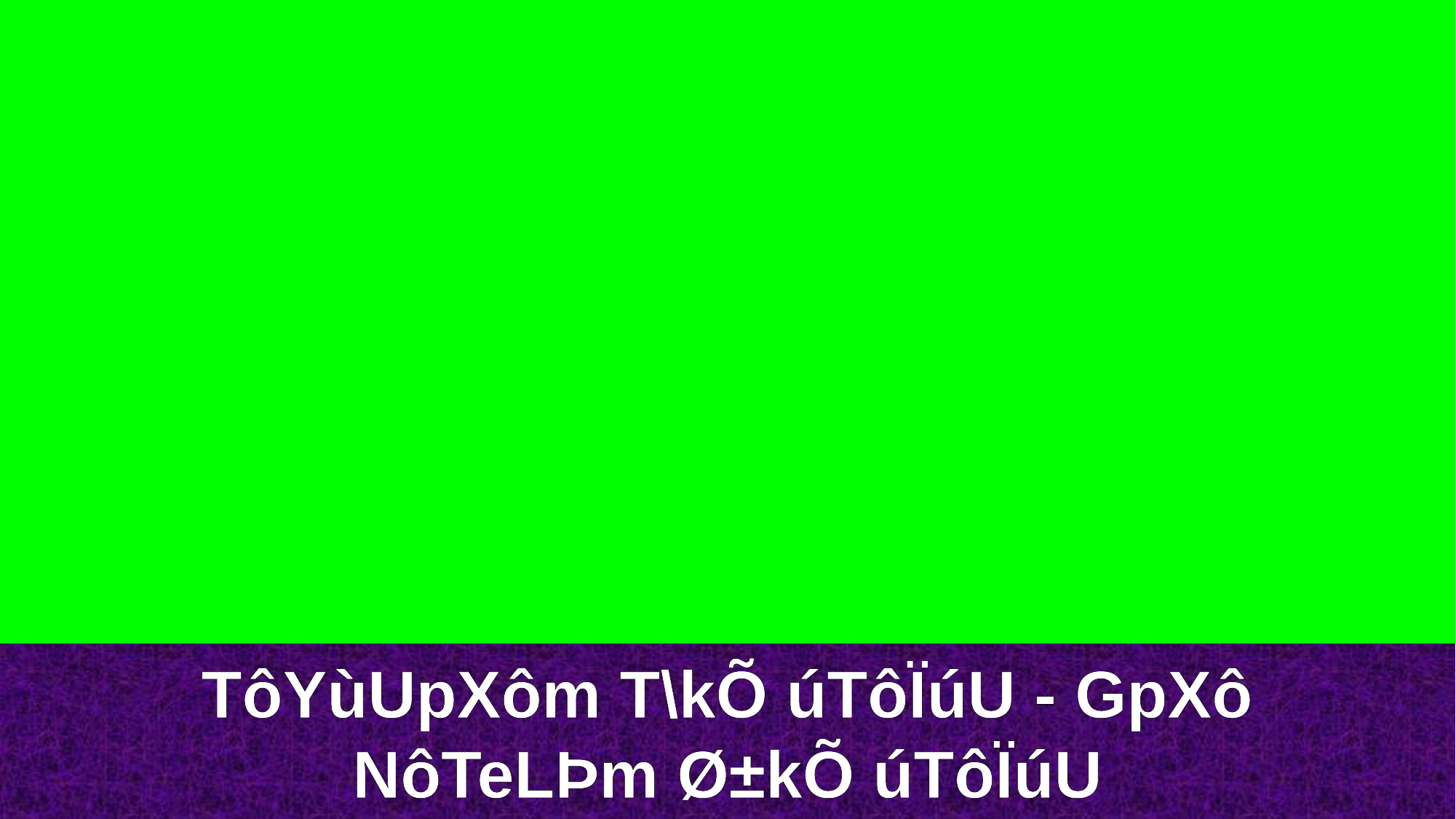

TôYùUpXôm T\kÕ úTôÏúU - GpXô
NôTeLÞm Ø±kÕ úTôÏúU